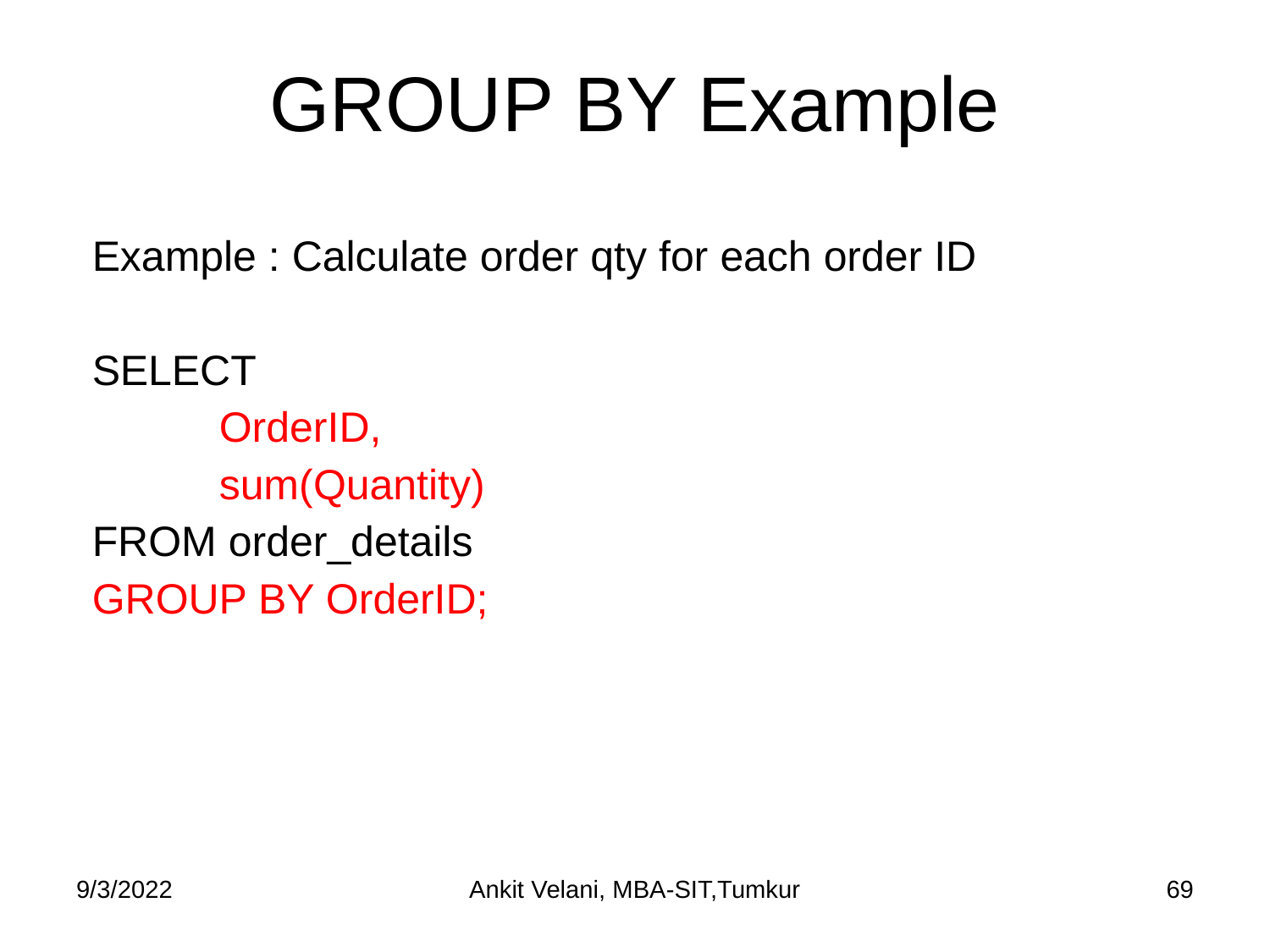

# GROUP BY Example
Example : Calculate order qty for each order ID

SELECT
	OrderID,
    	sum(Quantity)
FROM order_details
GROUP BY OrderID;
9/3/2022
Ankit Velani, MBA-SIT,Tumkur
69